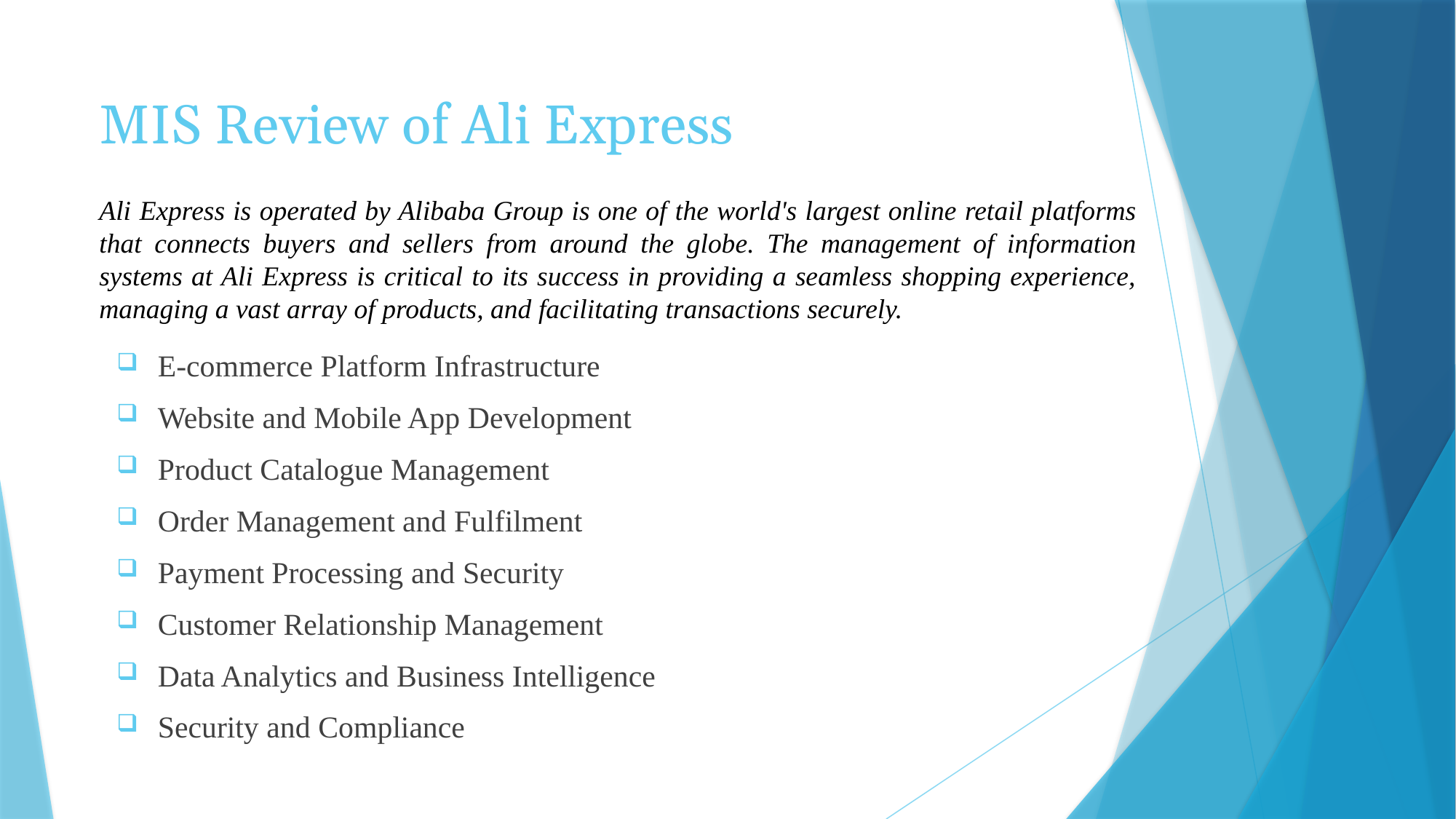

# MIS Review of Ali Express
Ali Express is operated by Alibaba Group is one of the world's largest online retail platforms that connects buyers and sellers from around the globe. The management of information systems at Ali Express is critical to its success in providing a seamless shopping experience, managing a vast array of products, and facilitating transactions securely.
E-commerce Platform Infrastructure
Website and Mobile App Development
Product Catalogue Management
Order Management and Fulfilment
Payment Processing and Security
Customer Relationship Management
Data Analytics and Business Intelligence
Security and Compliance